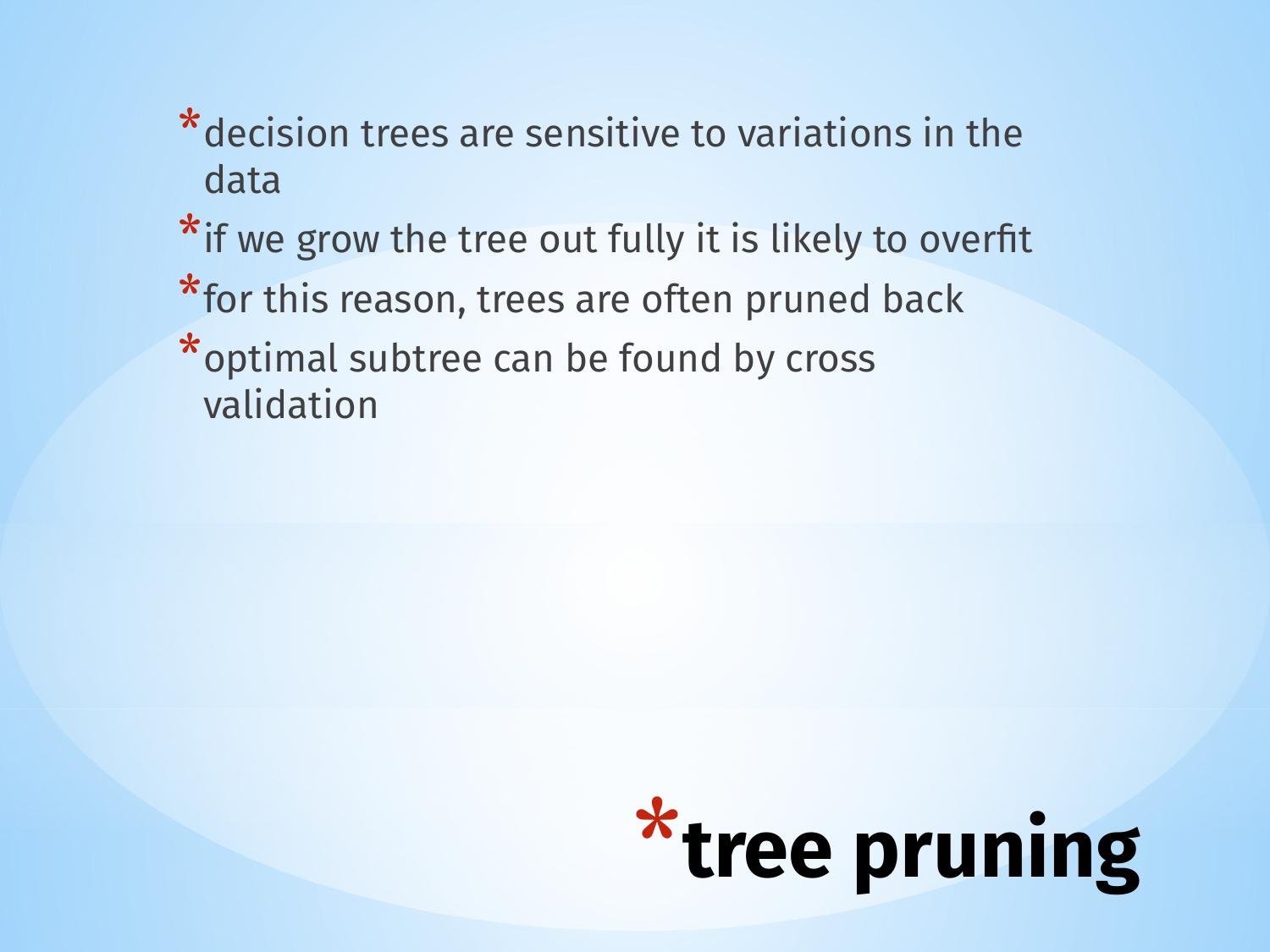

decision trees are sensitive to variations in the data
if we grow the tree out fully it is likely to overfit
for this reason, trees are often pruned back
optimal subtree can be found by cross validation
# tree pruning